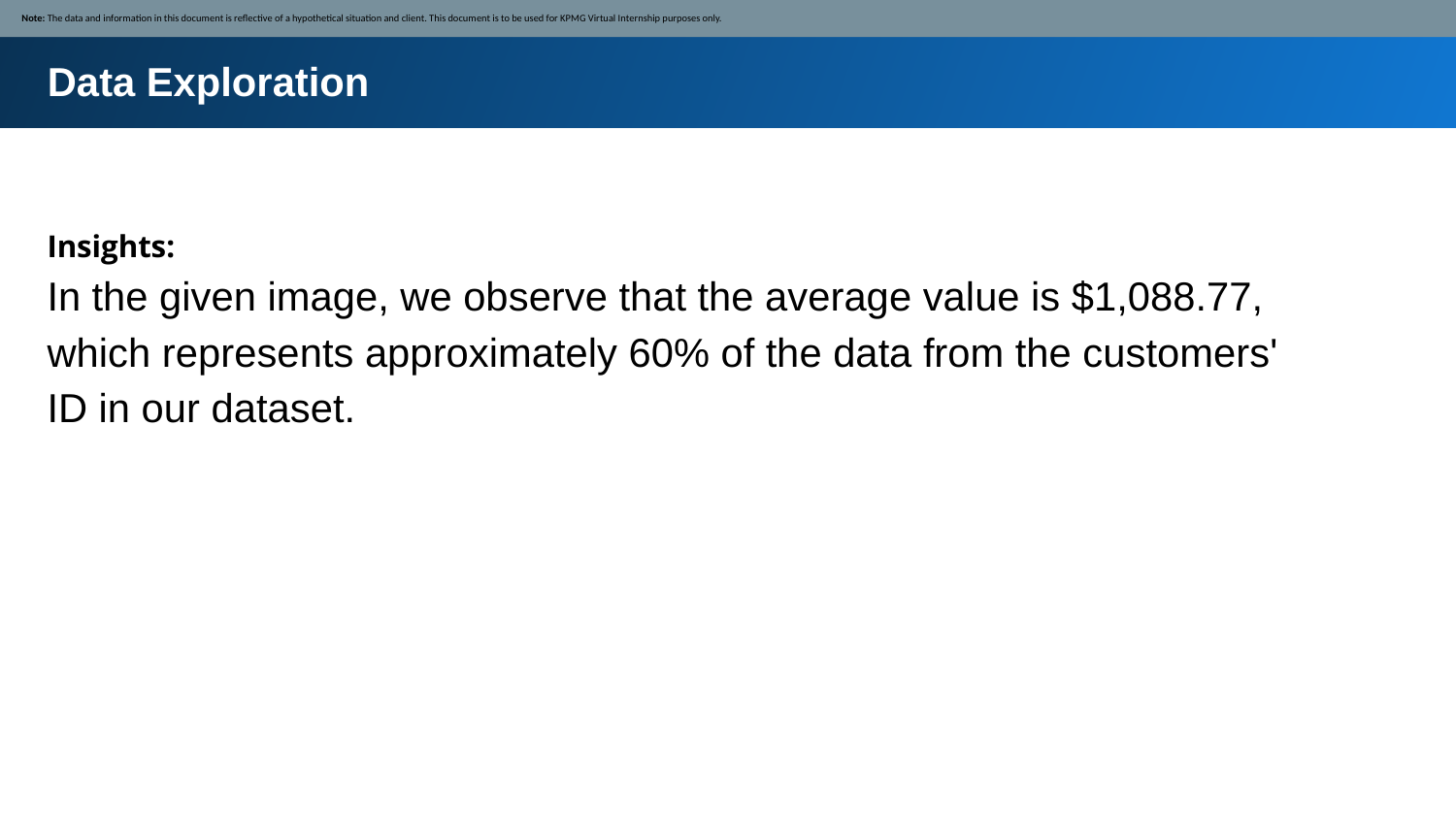

Note: The data and information in this document is reflective of a hypothetical situation and client. This document is to be used for KPMG Virtual Internship purposes only.
Data Exploration

Insights:
In the given image, we observe that the average value is $1,088.77, which represents approximately 60% of the data from the customers' ID in our dataset.